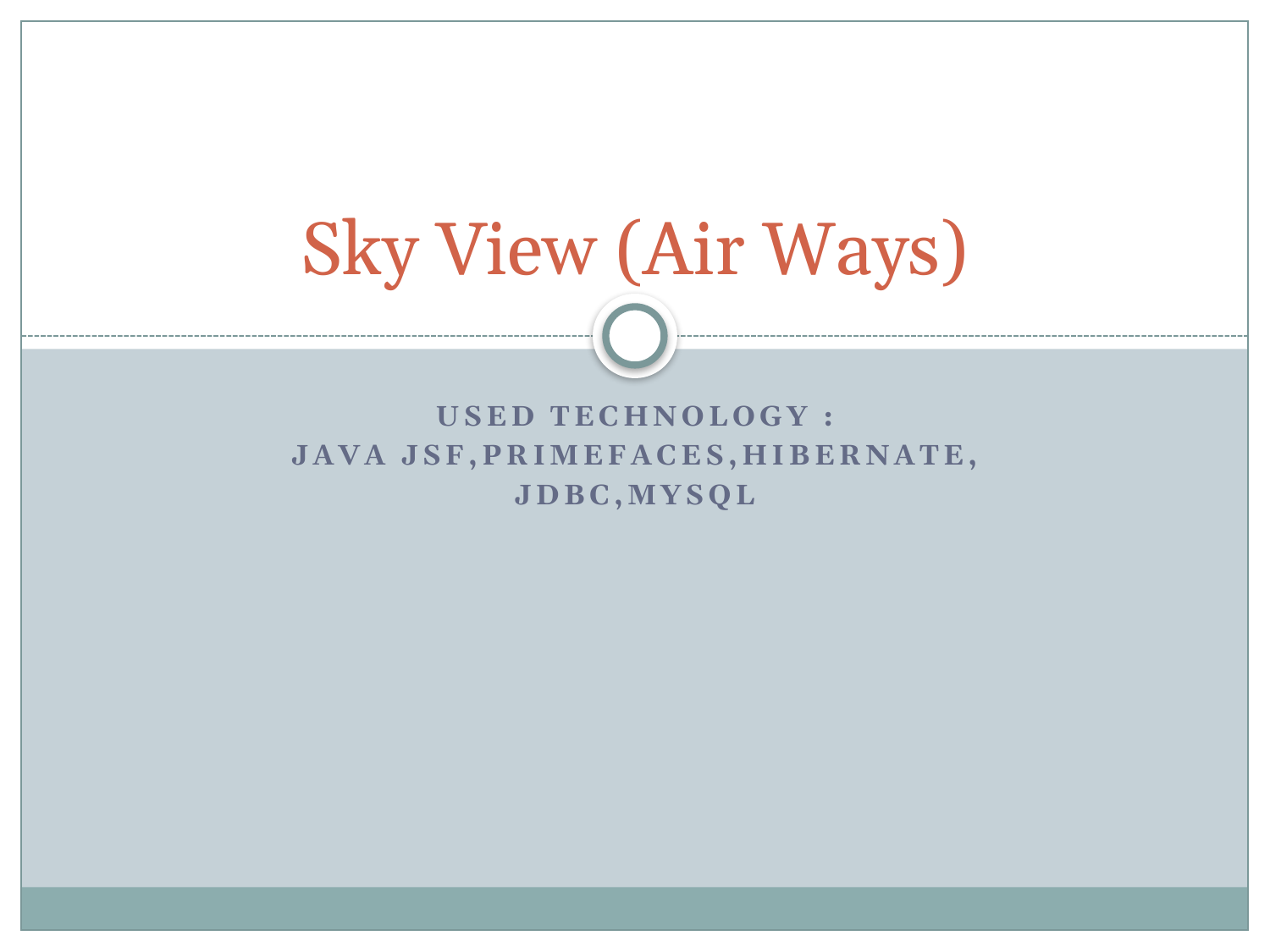

# Sky View (Air Ways)
Used Technology :
Java Jsf,Primefaces,Hibernate,
JDBC,Mysql